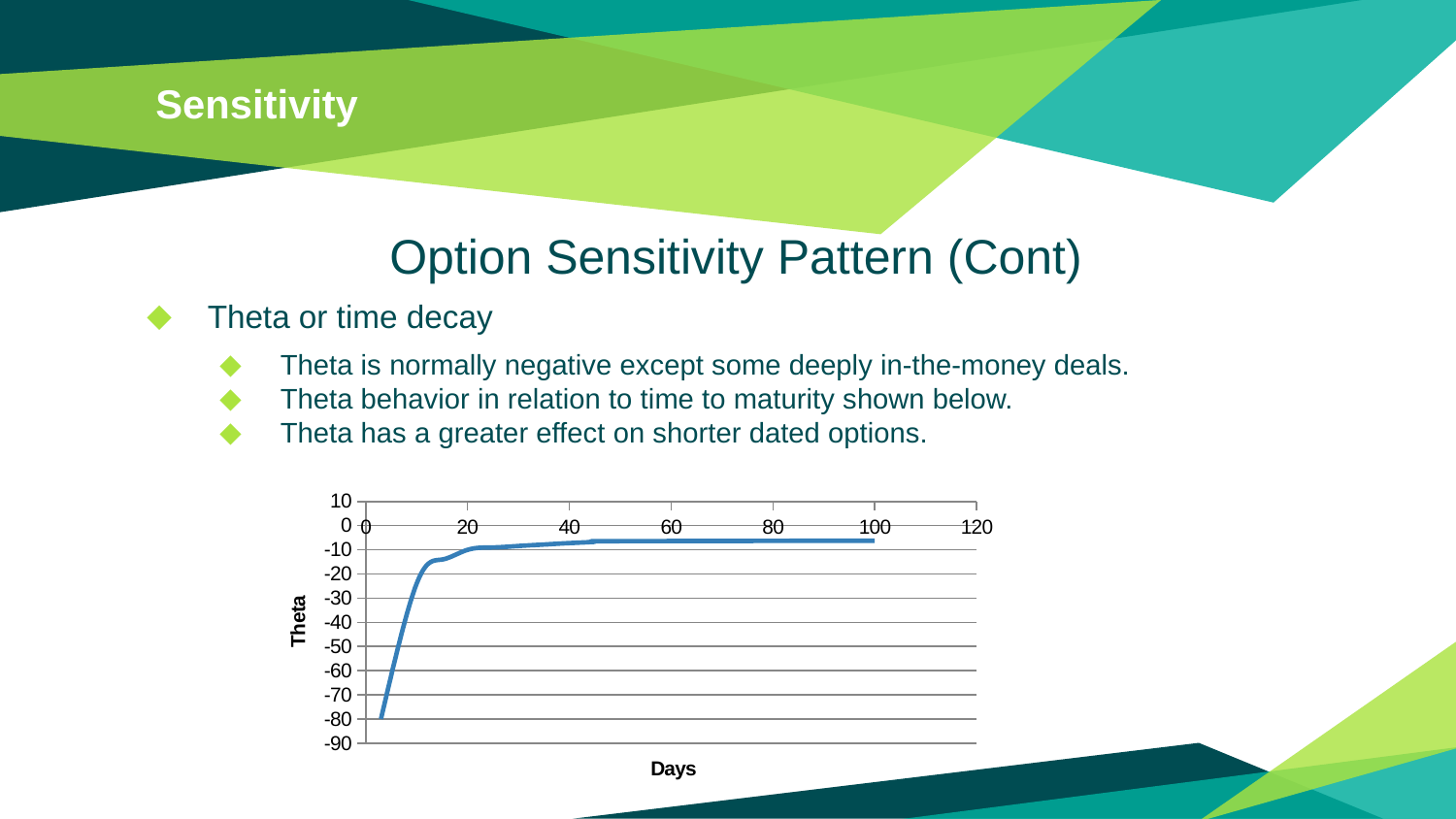

# Sensitivity
Option Sensitivity Pattern (Cont)
Theta or time decay
Theta is normally negative except some deeply in-the-money deals.
Theta behavior in relation to time to maturity shown below.
Theta has a greater effect on shorter dated options.

### Chart

| Category |  |
|---|---|